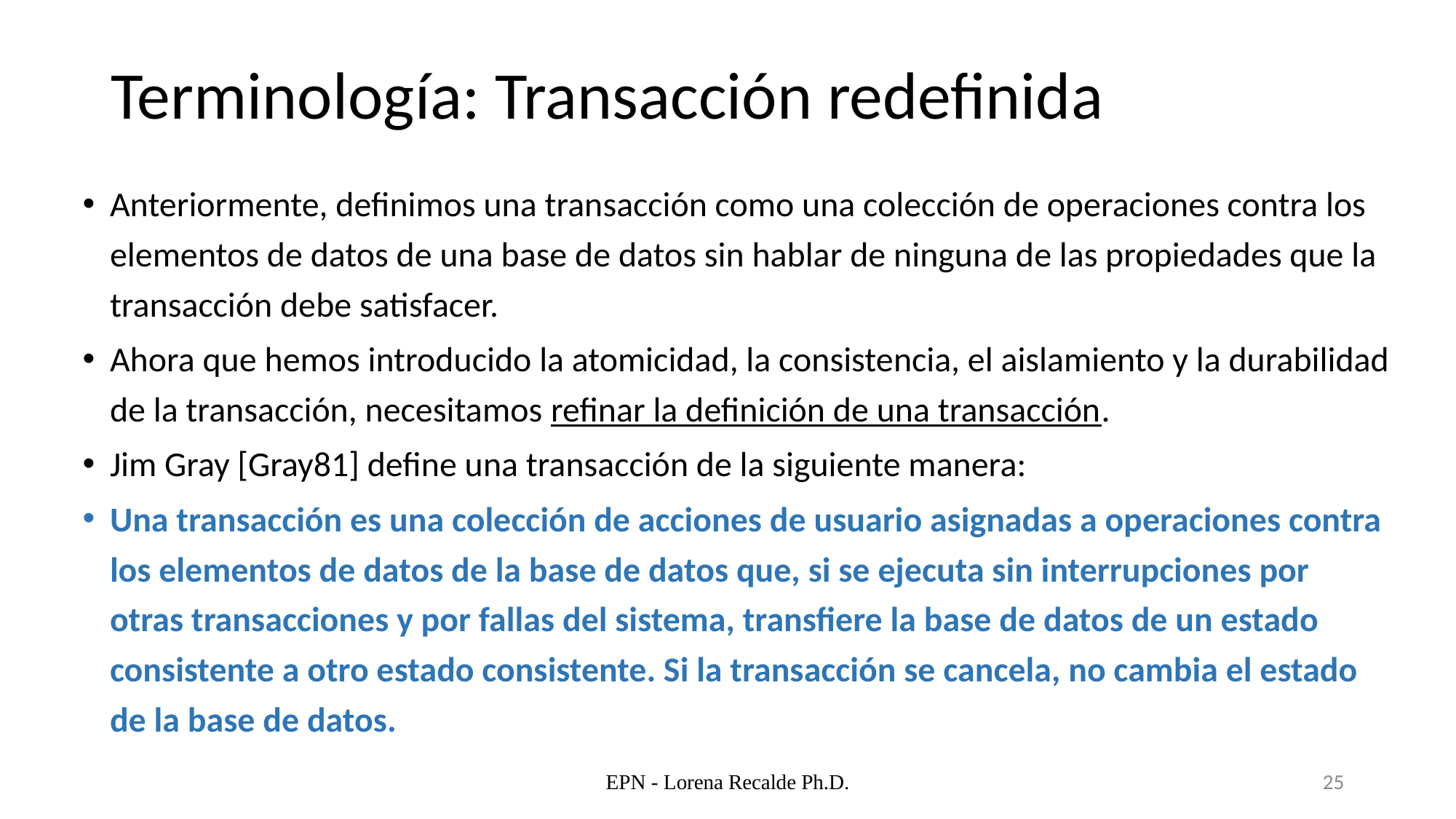

# Terminología: Transacción redefinida
Anteriormente, definimos una transacción como una colección de operaciones contra los elementos de datos de una base de datos sin hablar de ninguna de las propiedades que la transacción debe satisfacer.
Ahora que hemos introducido la atomicidad, la consistencia, el aislamiento y la durabilidad de la transacción, necesitamos refinar la definición de una transacción.
Jim Gray [Gray81] define una transacción de la siguiente manera:
Una transacción es una colección de acciones de usuario asignadas a operaciones contra los elementos de datos de la base de datos que, si se ejecuta sin interrupciones por otras transacciones y por fallas del sistema, transfiere la base de datos de un estado consistente a otro estado consistente. Si la transacción se cancela, no cambia el estado de la base de datos.
EPN - Lorena Recalde Ph.D.
25